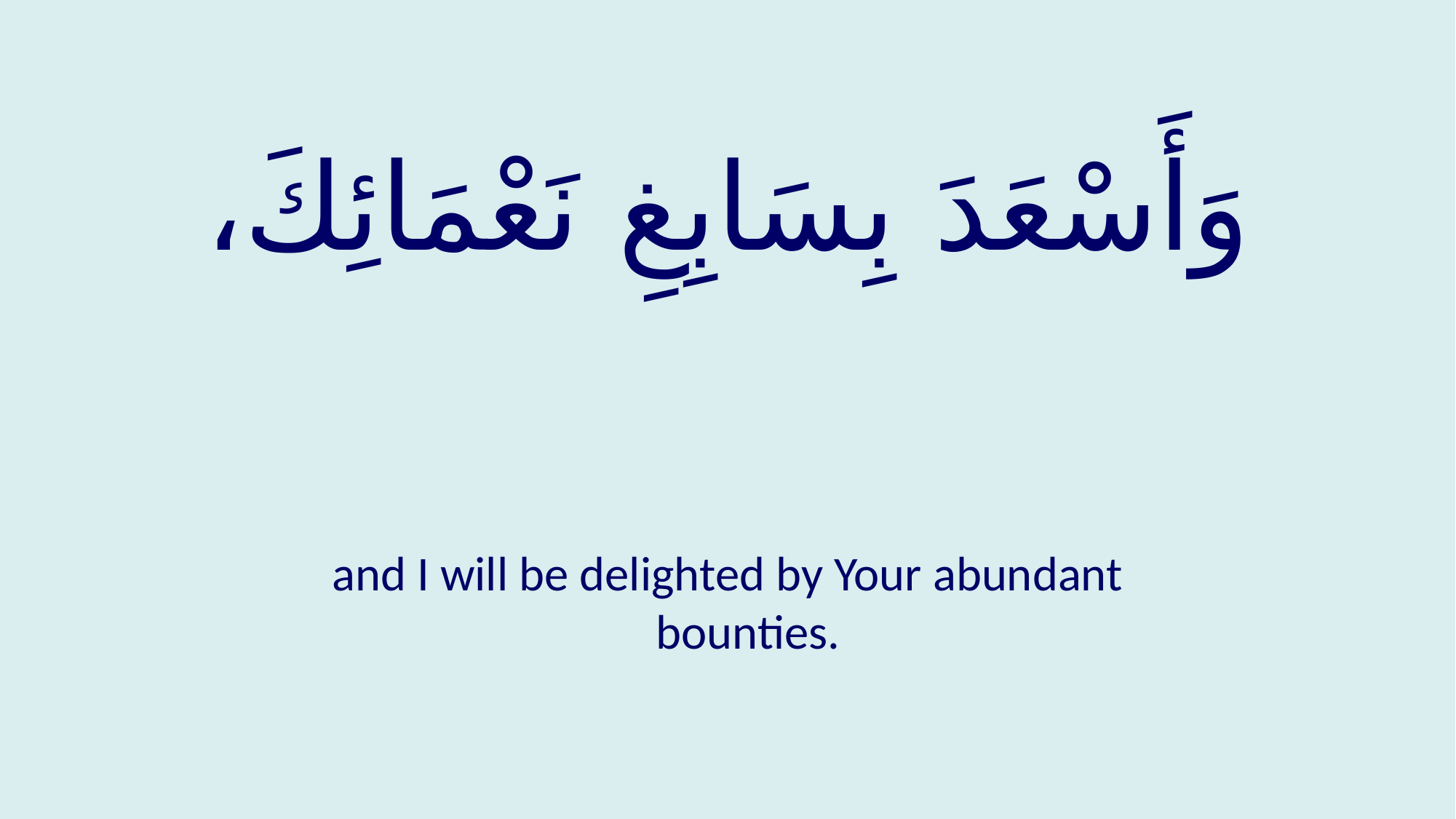

# وَأَسْعَدَ بِسَابِغِ نَعْمَائِكَ،
and I will be delighted by Your abundant bounties.